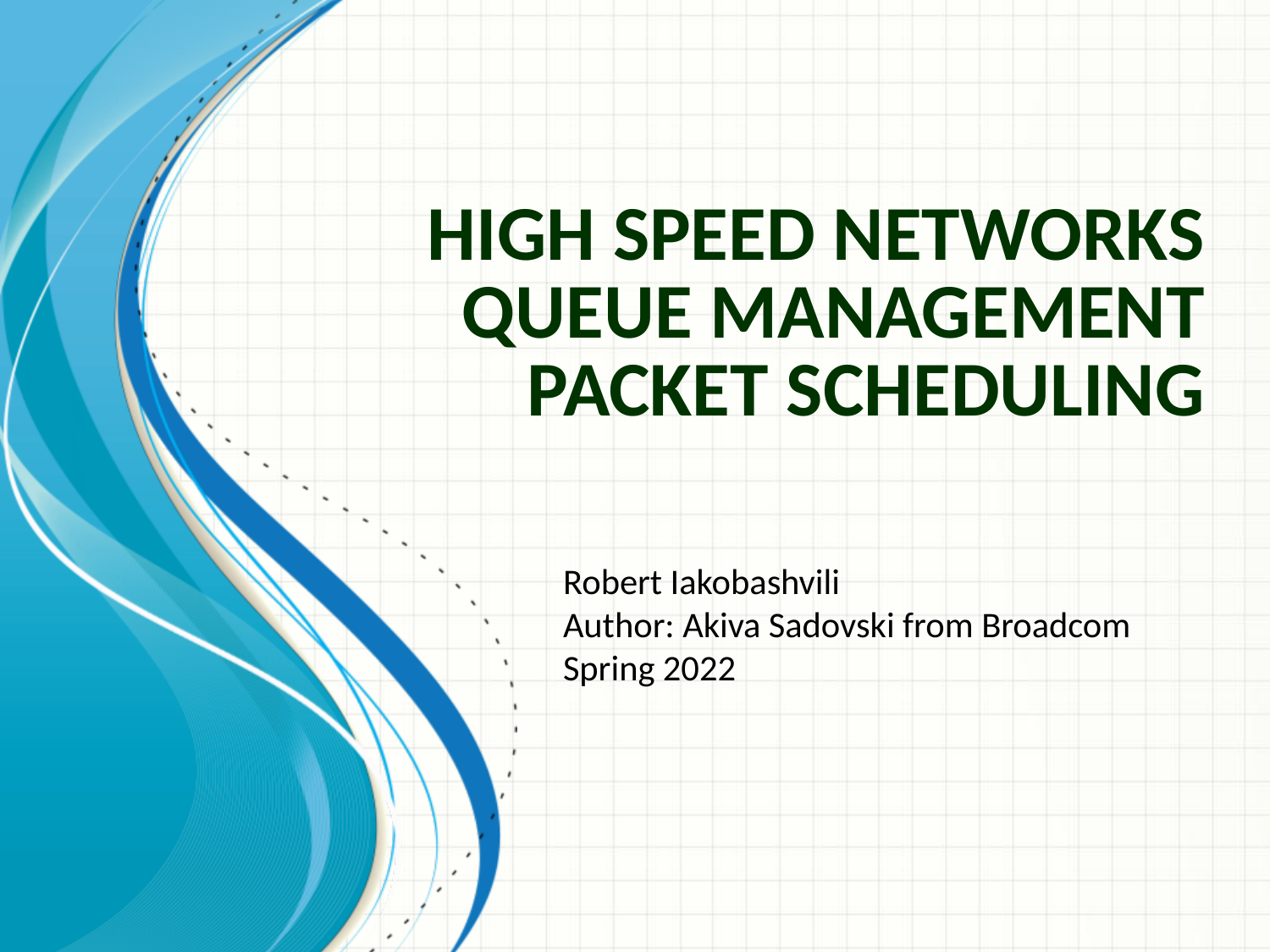

# High Speed Networks Queue Management Packet Scheduling
Robert Iakobashvili
Author: Akiva Sadovski from Broadcom
Spring 2022